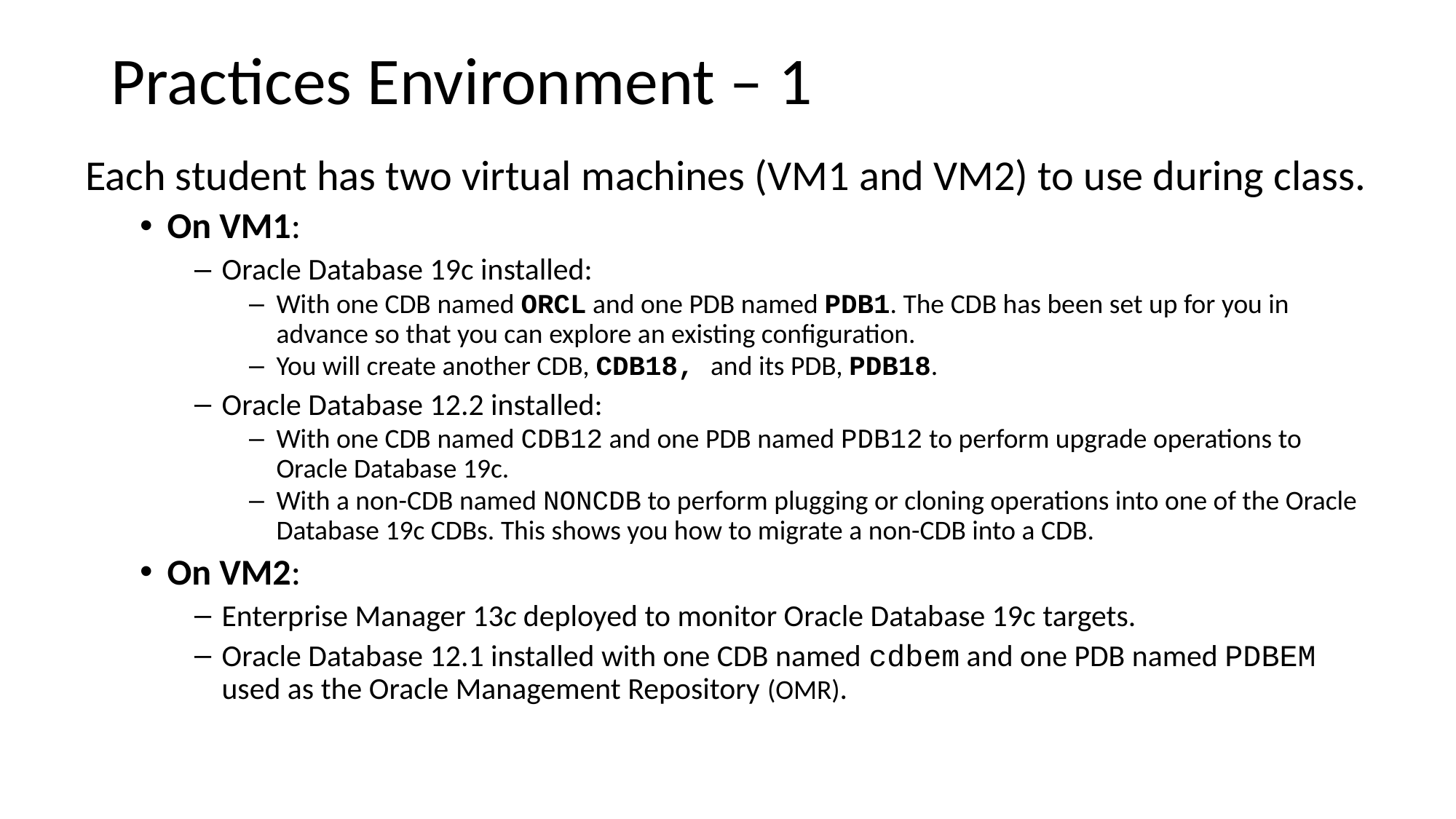

# Practices Environment – 1
Each student has two virtual machines (VM1 and VM2) to use during class.
On VM1:
Oracle Database 19c installed:
With one CDB named ORCL and one PDB named PDB1. The CDB has been set up for you in advance so that you can explore an existing configuration.
You will create another CDB, CDB18, and its PDB, PDB18.
Oracle Database 12.2 installed:
With one CDB named CDB12 and one PDB named PDB12 to perform upgrade operations to Oracle Database 19c.
With a non-CDB named NONCDB to perform plugging or cloning operations into one of the Oracle Database 19c CDBs. This shows you how to migrate a non-CDB into a CDB.
On VM2:
Enterprise Manager 13c deployed to monitor Oracle Database 19c targets.
Oracle Database 12.1 installed with one CDB named cdbem and one PDB named PDBEM used as the Oracle Management Repository (OMR).